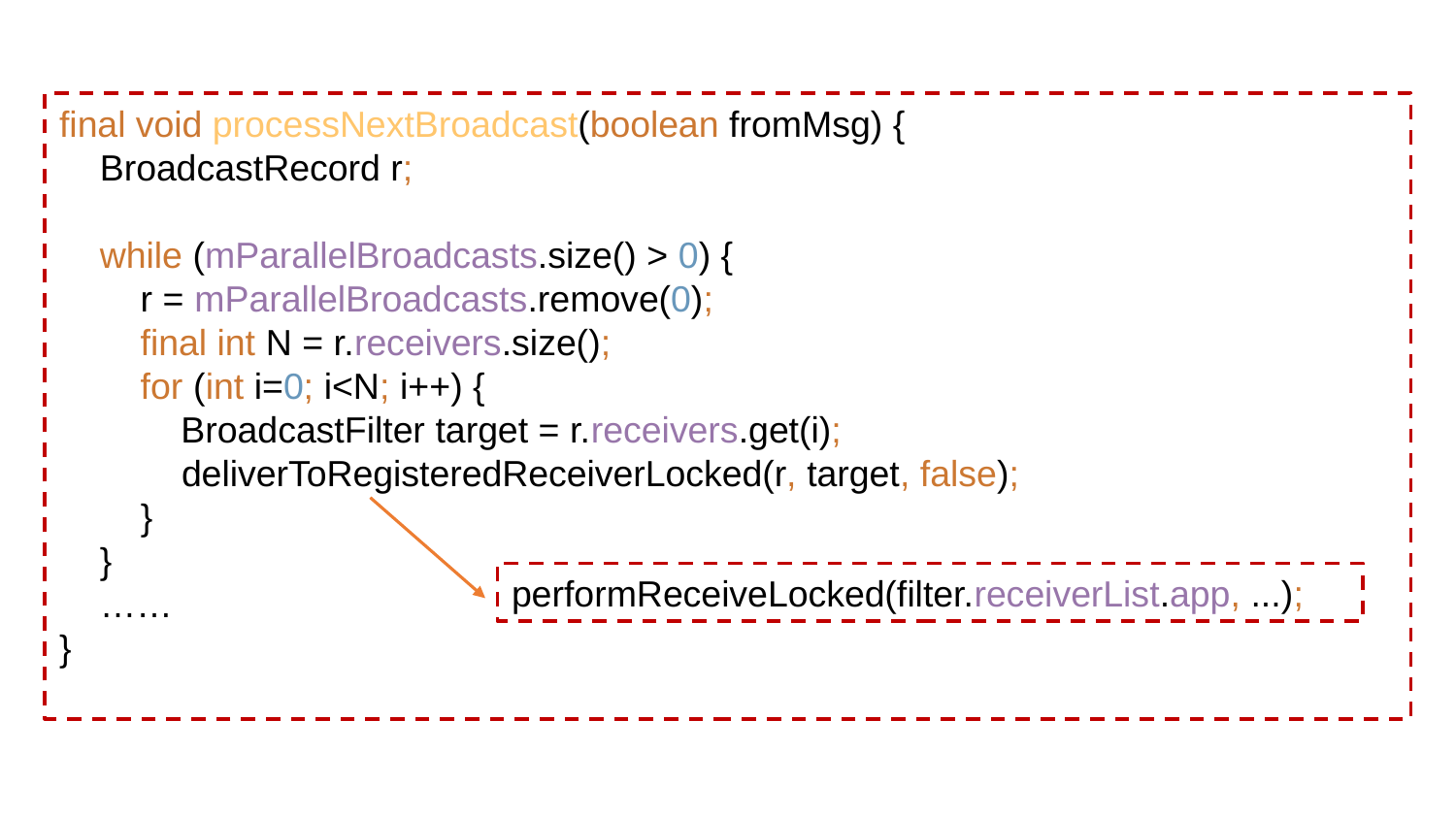

final void processNextBroadcast(boolean fromMsg) {
    BroadcastRecord r;
    while (mParallelBroadcasts.size() > 0) {
        r = mParallelBroadcasts.remove(0);
        final int N = r.receivers.size();
        for (int i=0; i<N; i++) {
            BroadcastFilter target = r.receivers.get(i);
            deliverToRegisteredReceiverLocked(r, target, false);
        }
    }
    ……
}

performReceiveLocked(filter.receiverList.app, ...);